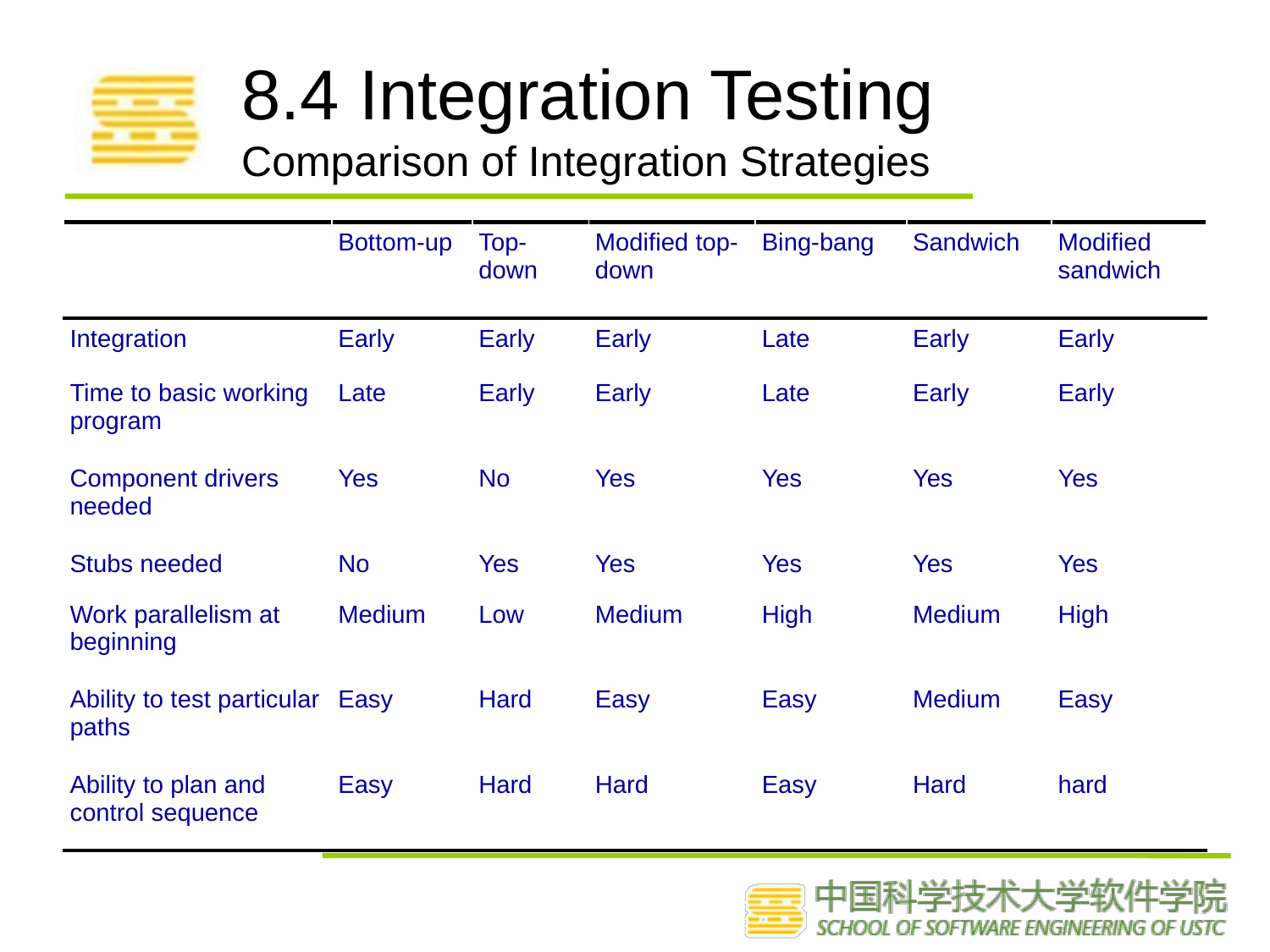

# 8.4 Integration Testing Comparison of Integration Strategies
|  | Bottom-up | Top-down | Modified top-down | Bing-bang | Sandwich | Modified sandwich |
| --- | --- | --- | --- | --- | --- | --- |
| Integration | Early | Early | Early | Late | Early | Early |
| Time to basic working program | Late | Early | Early | Late | Early | Early |
| Component drivers needed | Yes | No | Yes | Yes | Yes | Yes |
| Stubs needed | No | Yes | Yes | Yes | Yes | Yes |
| Work parallelism at beginning | Medium | Low | Medium | High | Medium | High |
| Ability to test particular paths | Easy | Hard | Easy | Easy | Medium | Easy |
| Ability to plan and control sequence | Easy | Hard | Hard | Easy | Hard | hard |